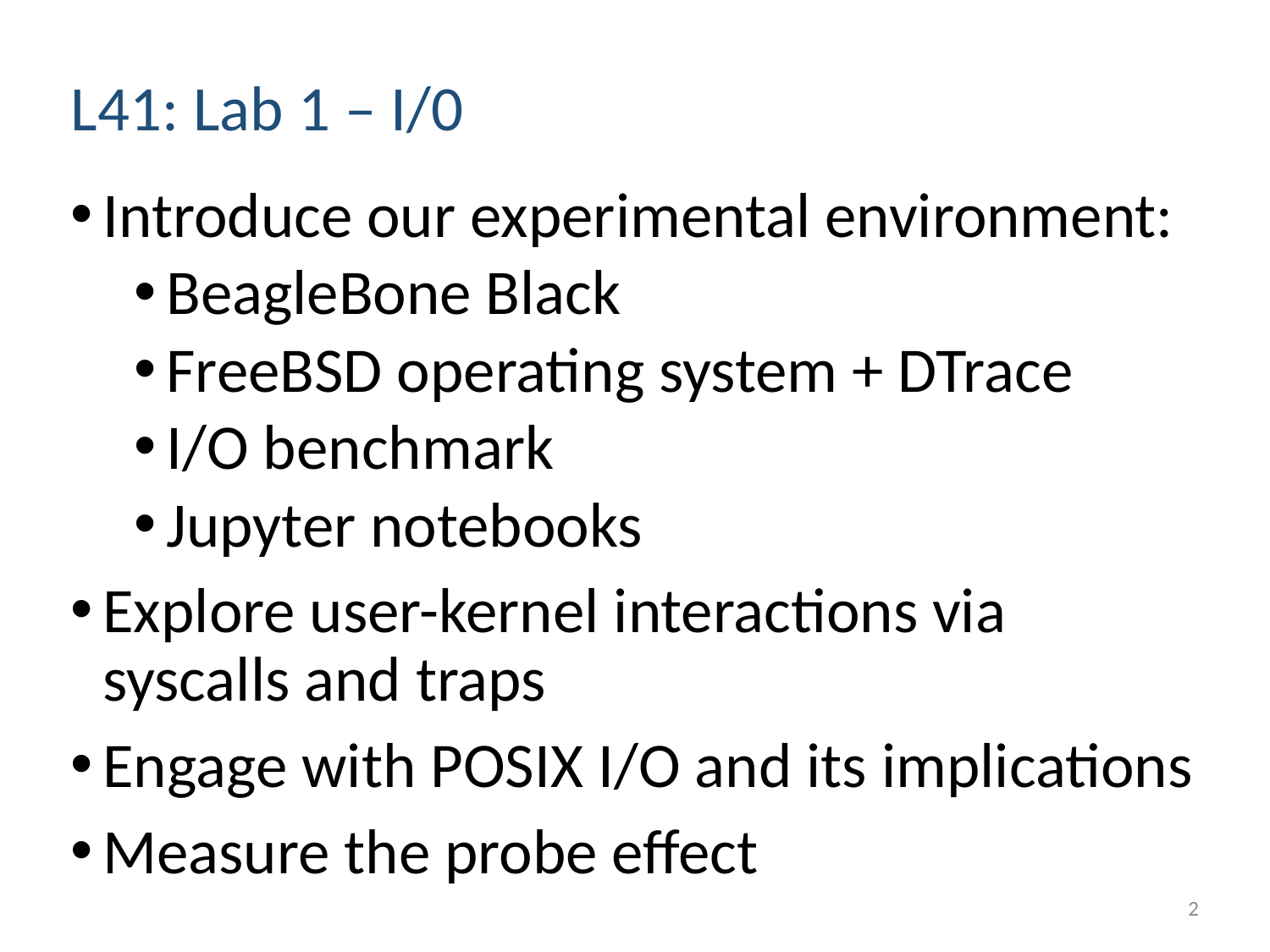

# L41: Lab 1 – I/0
Introduce our experimental environment:
BeagleBone Black
FreeBSD operating system + DTrace
I/O benchmark
Jupyter notebooks
Explore user-kernel interactions via syscalls and traps
Engage with POSIX I/O and its implications
Measure the probe effect
2